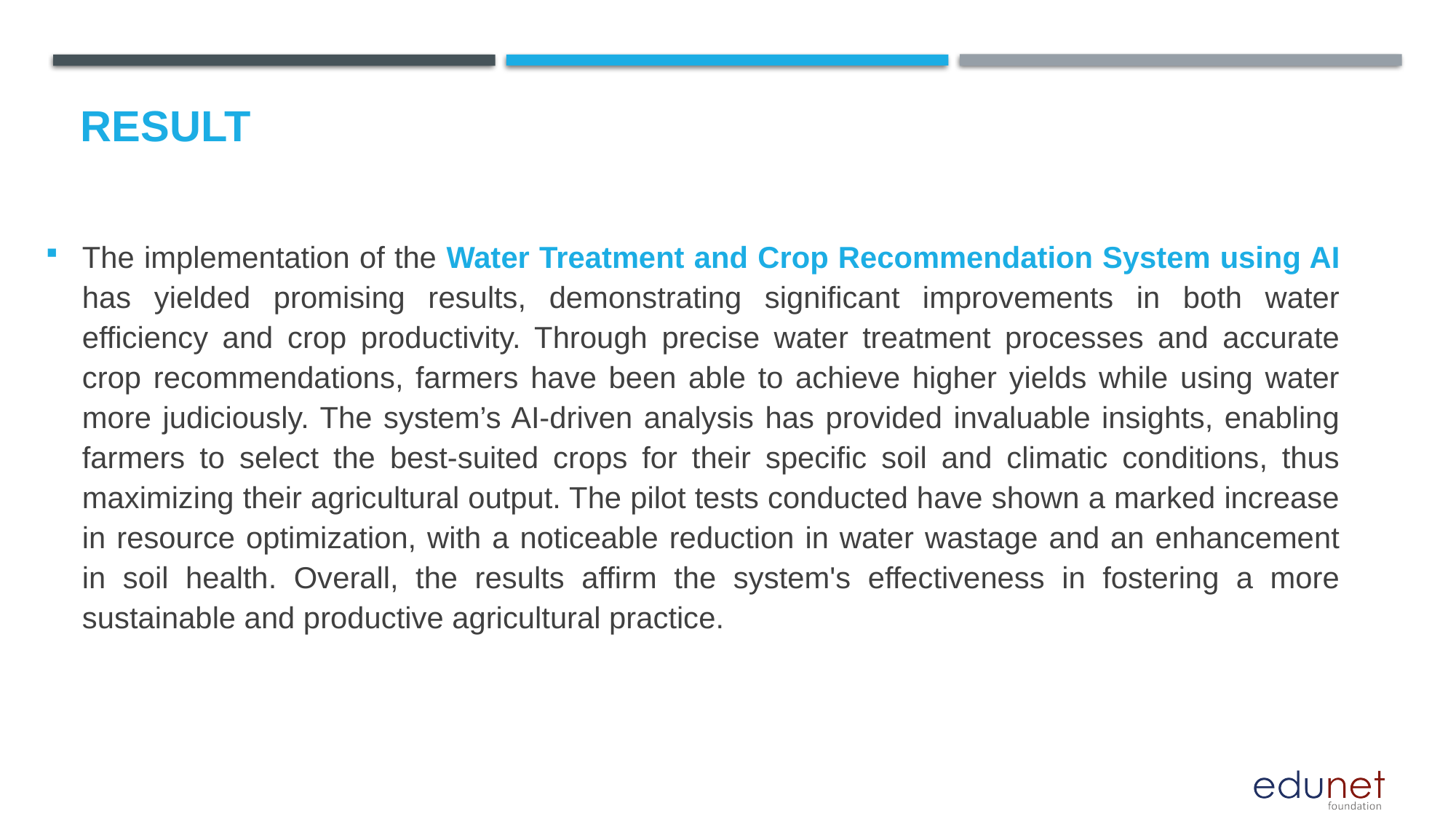

# Result
The implementation of the Water Treatment and Crop Recommendation System using AI has yielded promising results, demonstrating significant improvements in both water efficiency and crop productivity. Through precise water treatment processes and accurate crop recommendations, farmers have been able to achieve higher yields while using water more judiciously. The system’s AI-driven analysis has provided invaluable insights, enabling farmers to select the best-suited crops for their specific soil and climatic conditions, thus maximizing their agricultural output. The pilot tests conducted have shown a marked increase in resource optimization, with a noticeable reduction in water wastage and an enhancement in soil health. Overall, the results affirm the system's effectiveness in fostering a more sustainable and productive agricultural practice.